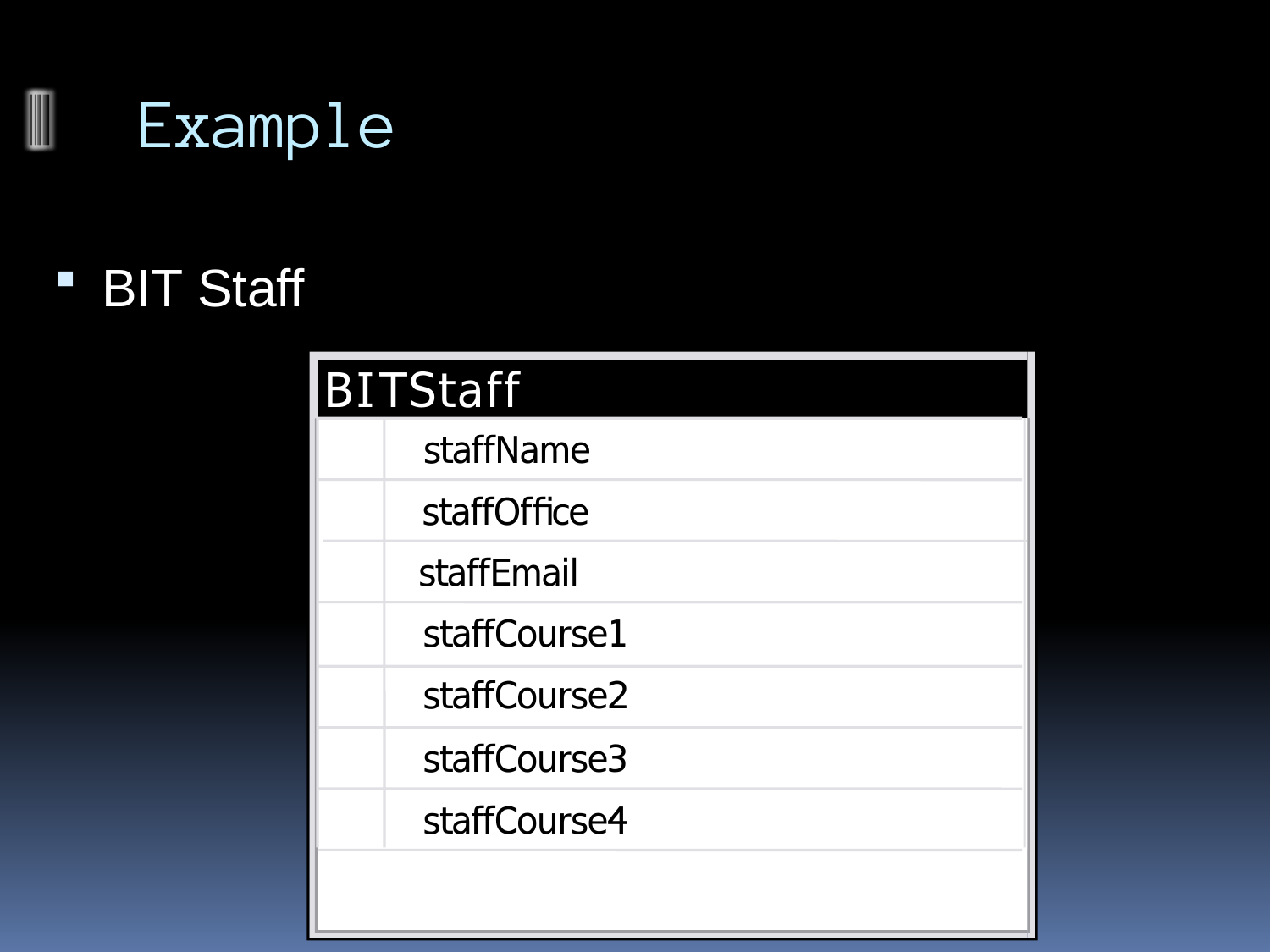

# Example
BIT Staff

BITStaff

staffName

staffOffice

staffEmail

staffCourse1

staffCourse2

staffCourse3

staffCourse4